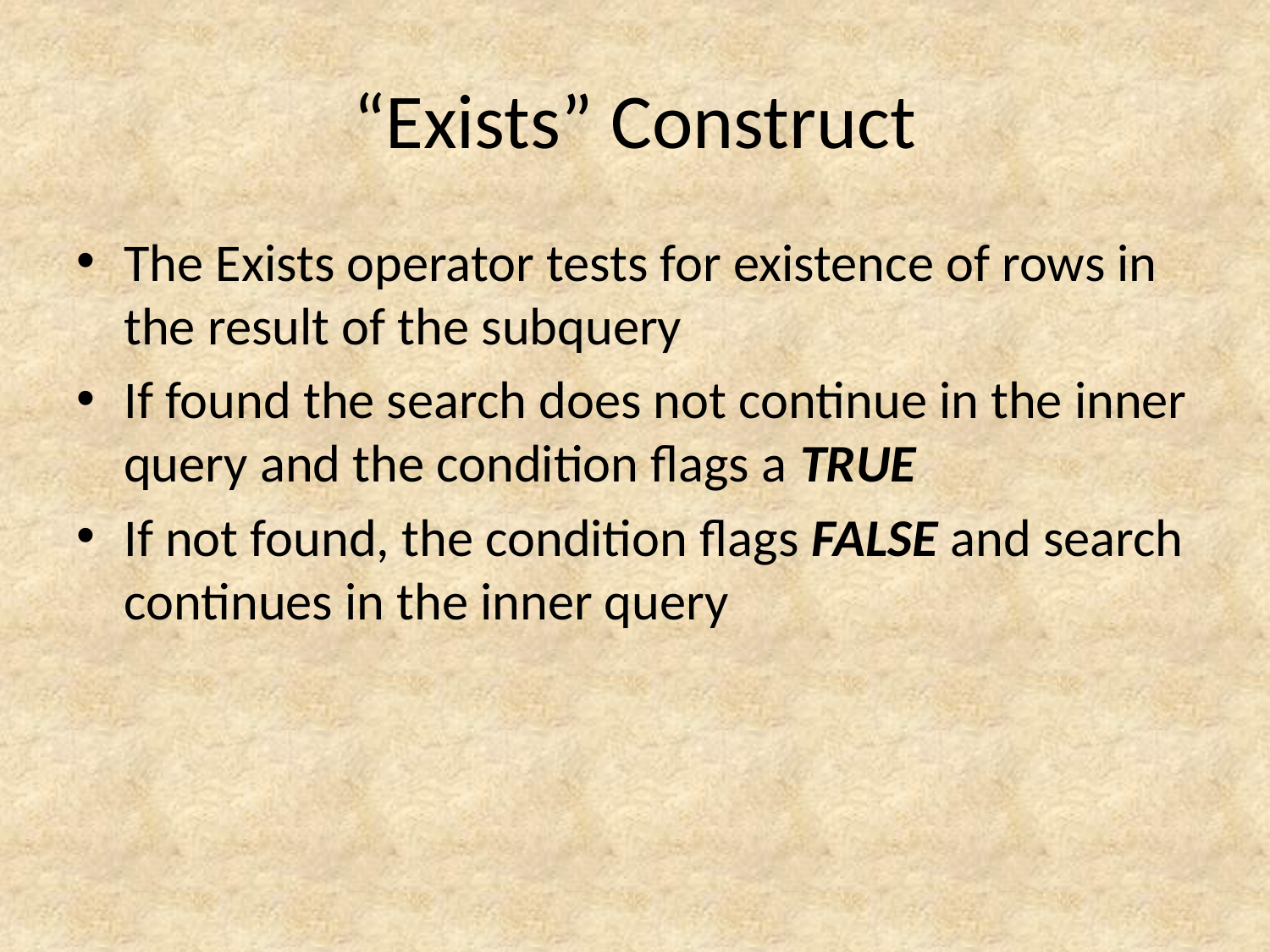

# “Exists” Construct
The Exists operator tests for existence of rows in the result of the subquery
If found the search does not continue in the inner query and the condition flags a TRUE
If not found, the condition flags FALSE and search continues in the inner query